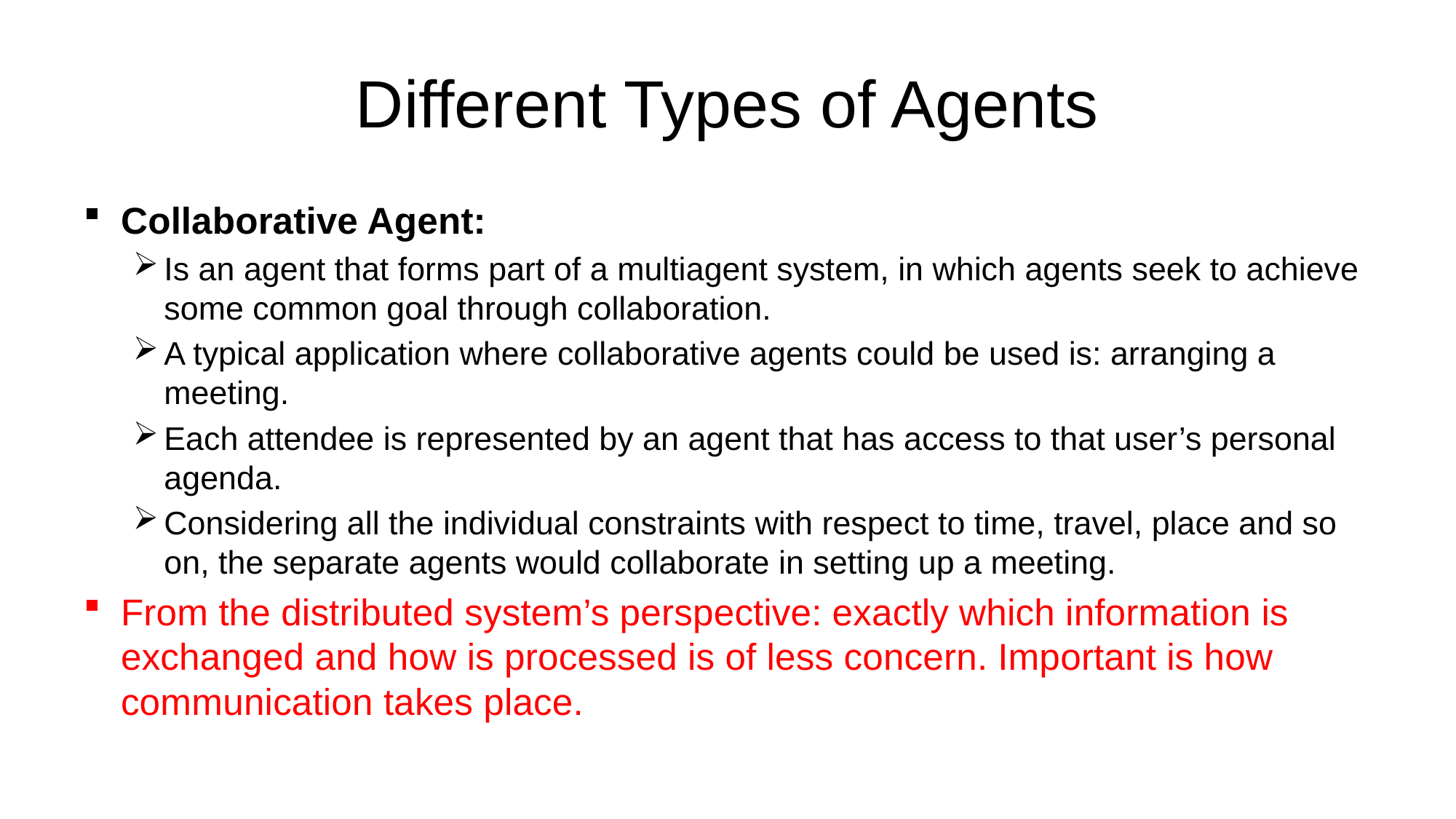

# Different Types of Agents
Collaborative Agent:
Is an agent that forms part of a multiagent system, in which agents seek to achieve some common goal through collaboration.
A typical application where collaborative agents could be used is: arranging a meeting.
Each attendee is represented by an agent that has access to that user’s personal agenda.
Considering all the individual constraints with respect to time, travel, place and so on, the separate agents would collaborate in setting up a meeting.
From the distributed system’s perspective: exactly which information is exchanged and how is processed is of less concern. Important is how communication takes place.